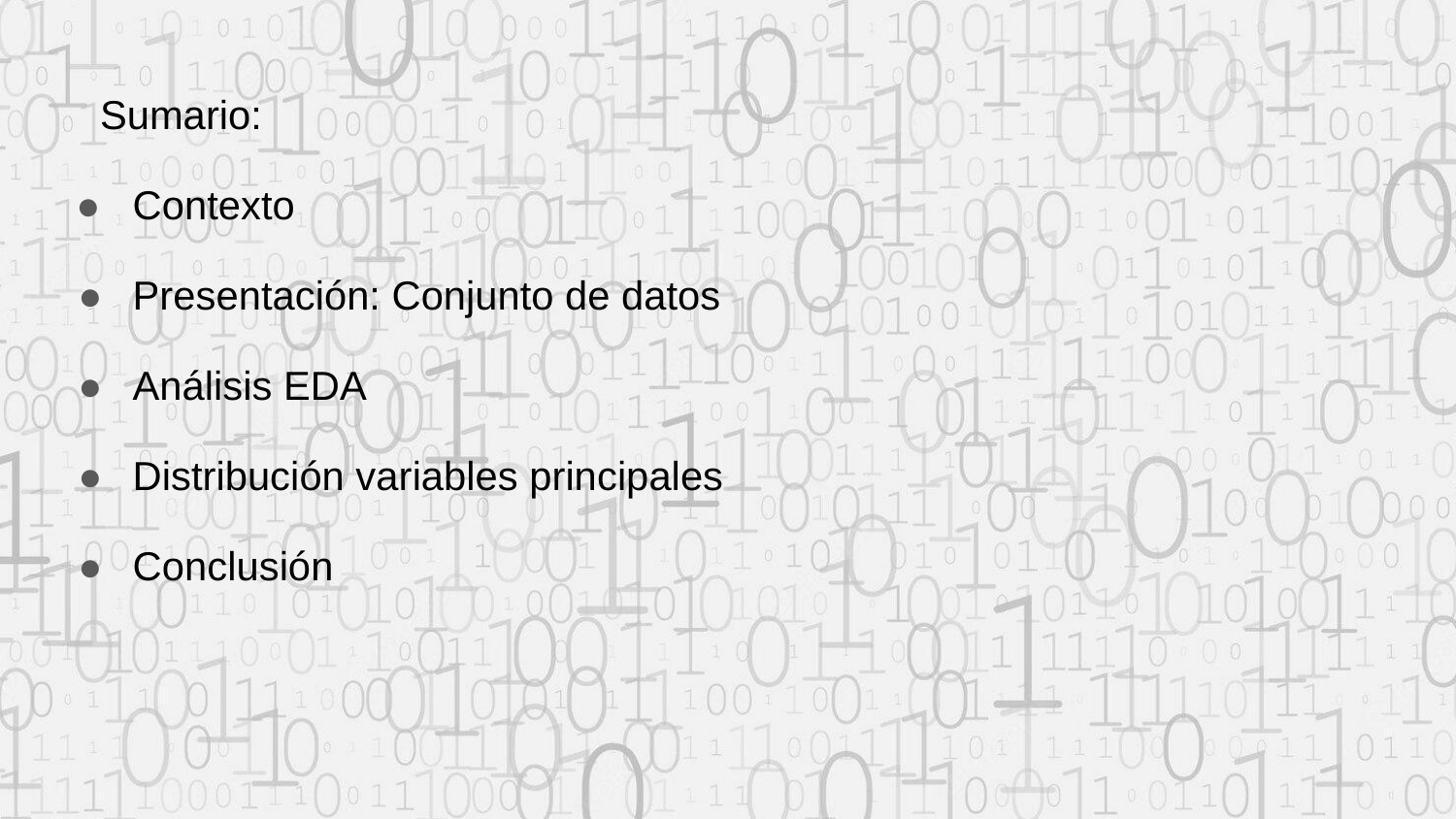

Sumario:
Contexto

Presentación: Conjunto de datos

Análisis EDA

Distribución variables principales

Conclusión